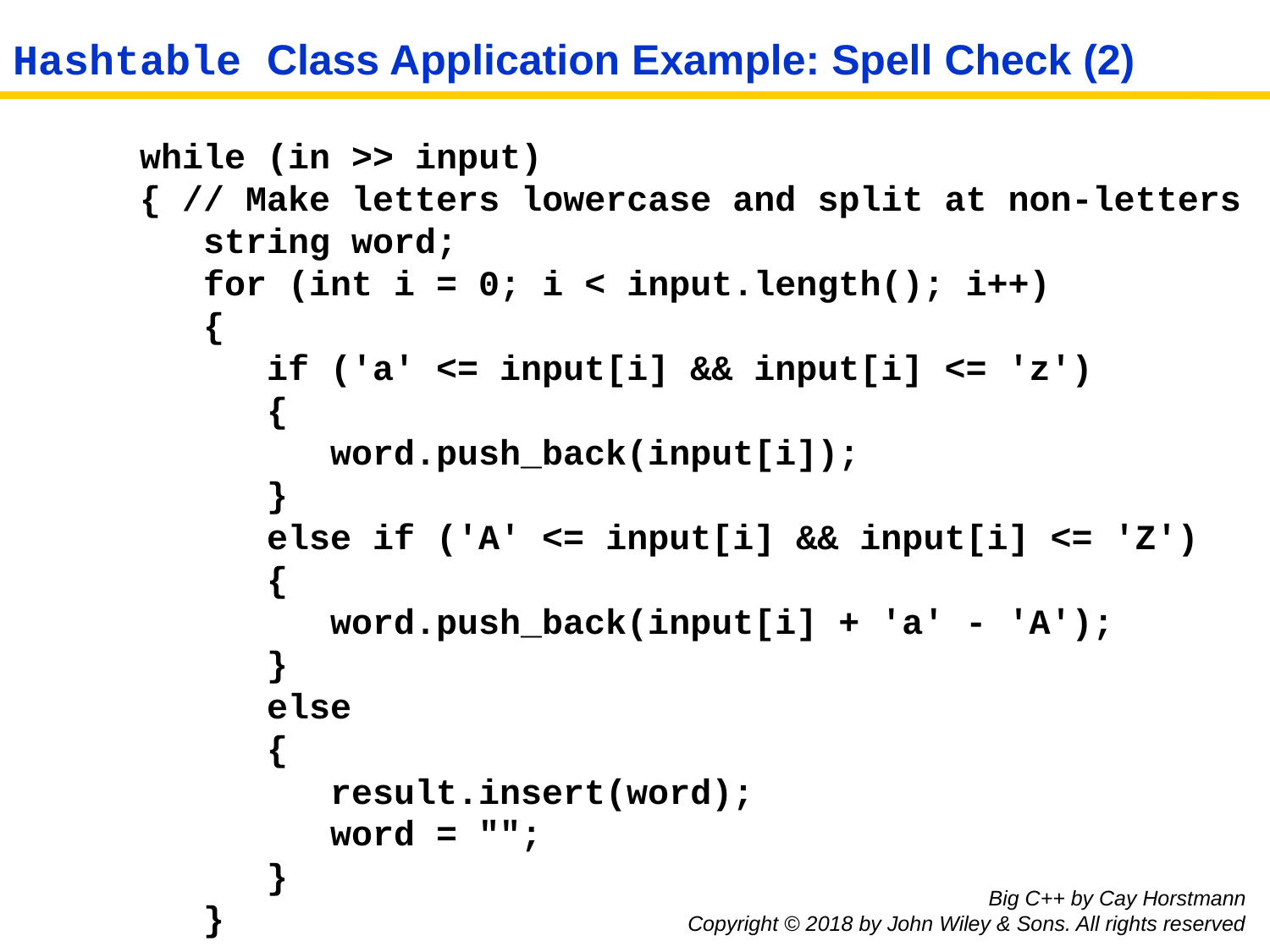

# Hashtable Class Application Example: Spell Check (2)
   while (in >> input)
   { // Make letters lowercase and split at non-letters
      string word;
      for (int i = 0; i < input.length(); i++)
      {
         if ('a' <= input[i] && input[i] <= 'z')
         {
            word.push_back(input[i]);
         }
         else if ('A' <= input[i] && input[i] <= 'Z')
         {
            word.push_back(input[i] + 'a' - 'A');
         }
         else
         {
            result.insert(word);
            word = "";
         }
      }
Big C++ by Cay Horstmann
Copyright © 2018 by John Wiley & Sons. All rights reserved